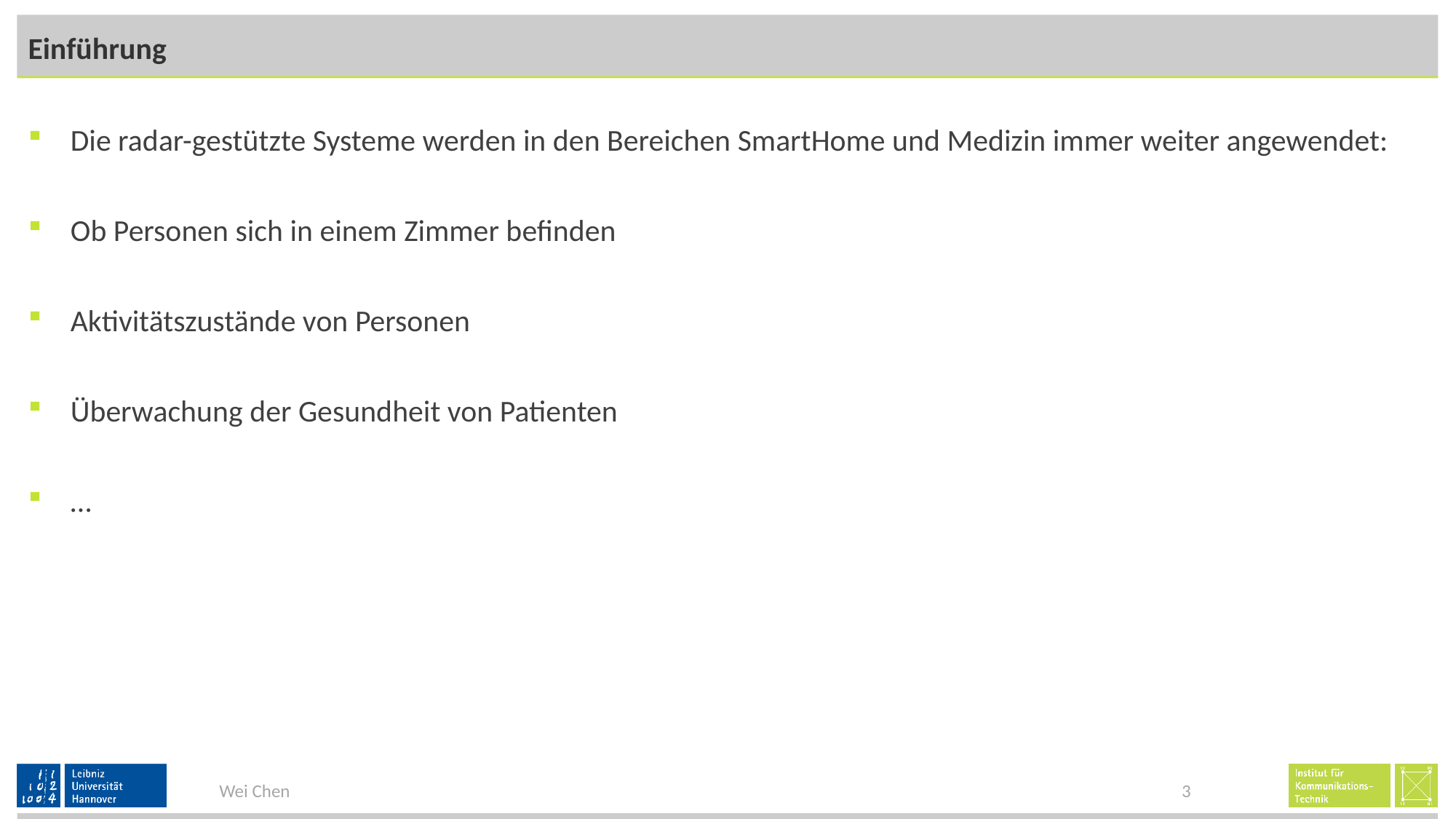

# Einführung
Die radar-gestützte Systeme werden in den Bereichen SmartHome und Medizin immer weiter angewendet:

Ob Personen sich in einem Zimmer befinden

Aktivitätszustände von Personen

Überwachung der Gesundheit von Patienten

…